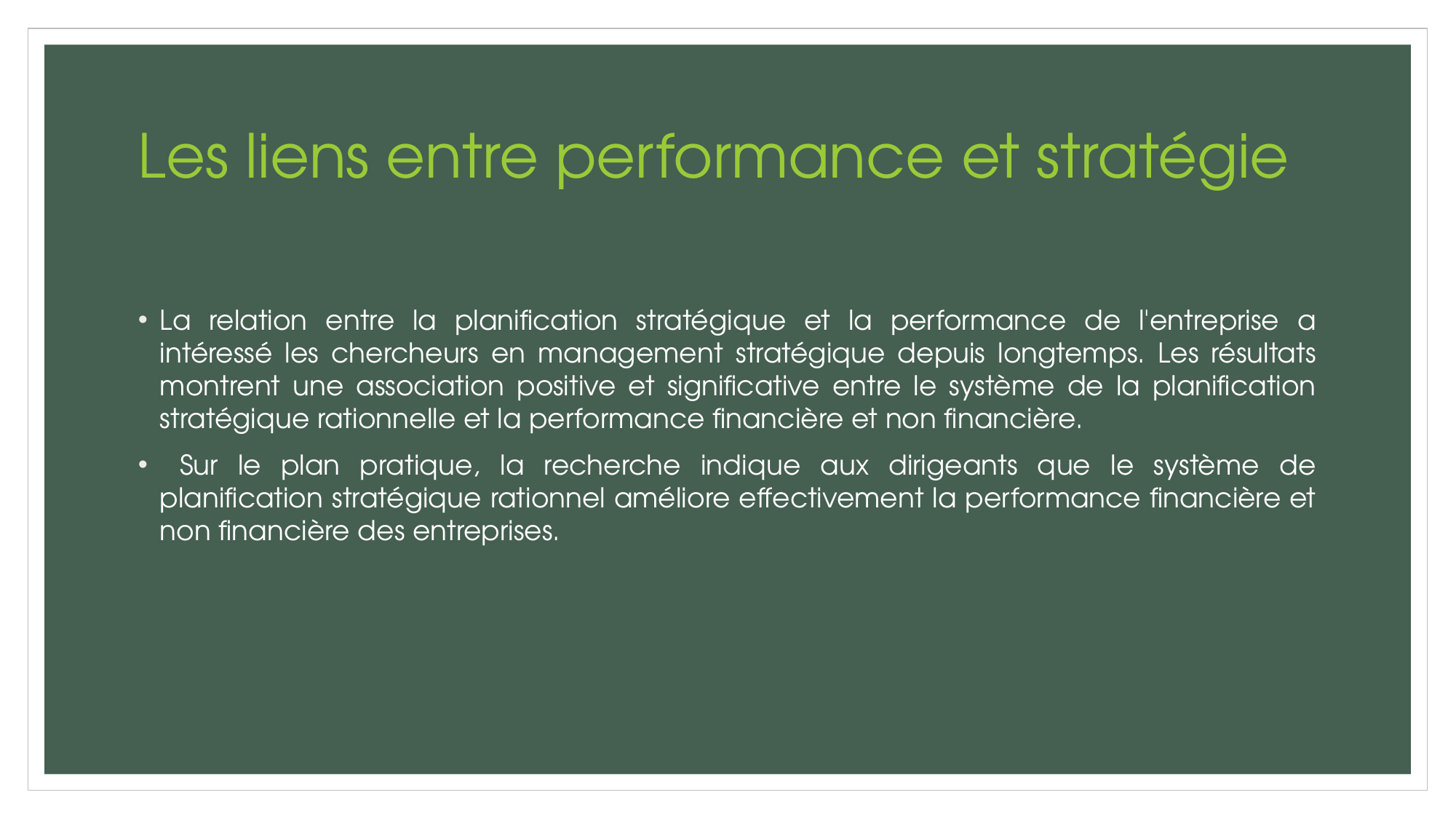

# Les liens entre performance et stratégie

La relation entre la planification stratégique et la performance de l'entreprise a intéressé les chercheurs en management stratégique depuis longtemps. Les résultats montrent une association positive et significative entre le système de la planification stratégique rationnelle et la performance financière et non financière.
 Sur le plan pratique, la recherche indique aux dirigeants que le système de planification stratégique rationnel améliore effectivement la performance financière et non financière des entreprises.